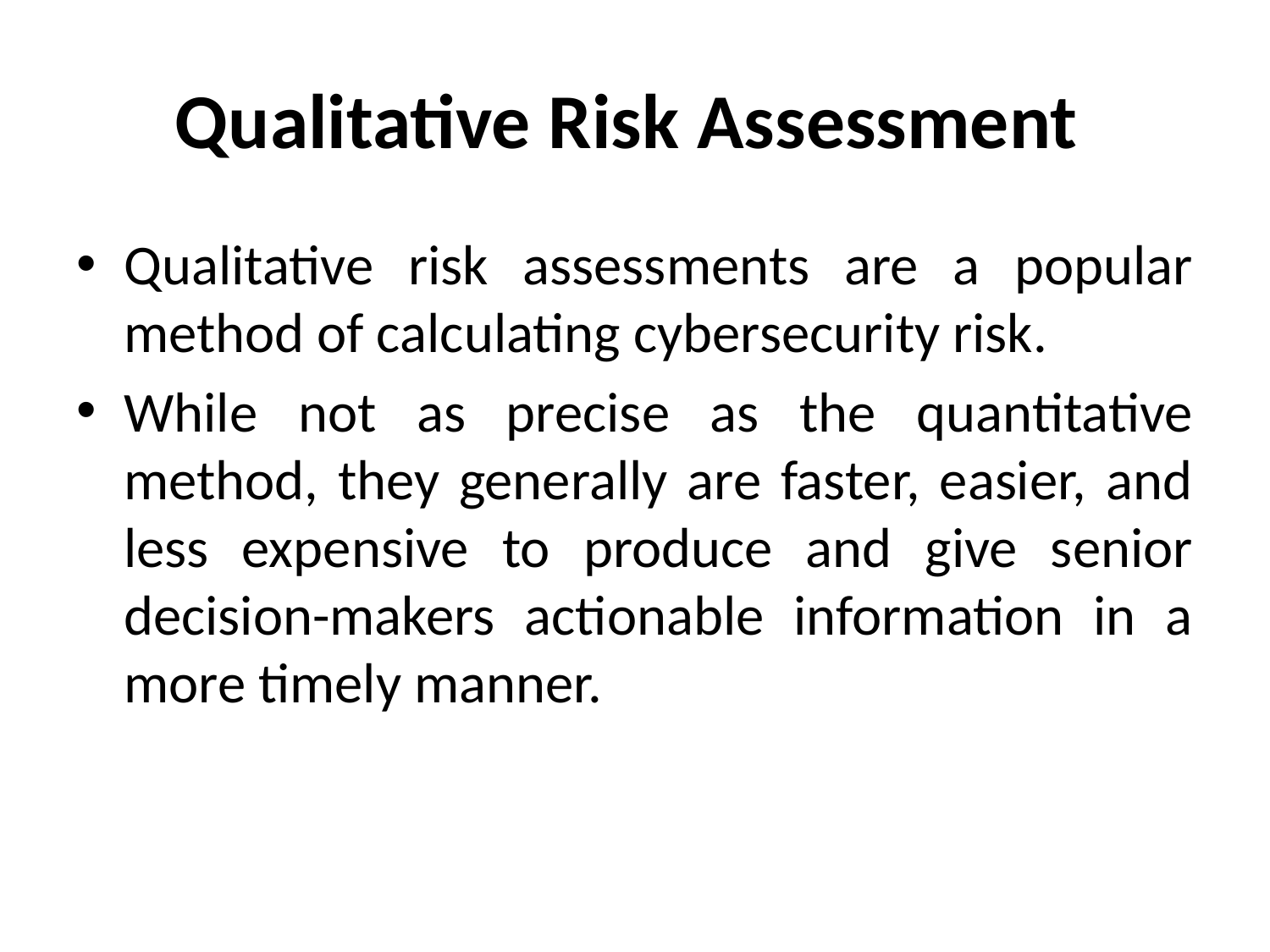

# Qualitative Risk Assessment
Qualitative risk assessments are a popular method of calculating cybersecurity risk.
While not as precise as the quantitative method, they generally are faster, easier, and less expensive to produce and give senior decision-makers actionable information in a more timely manner.